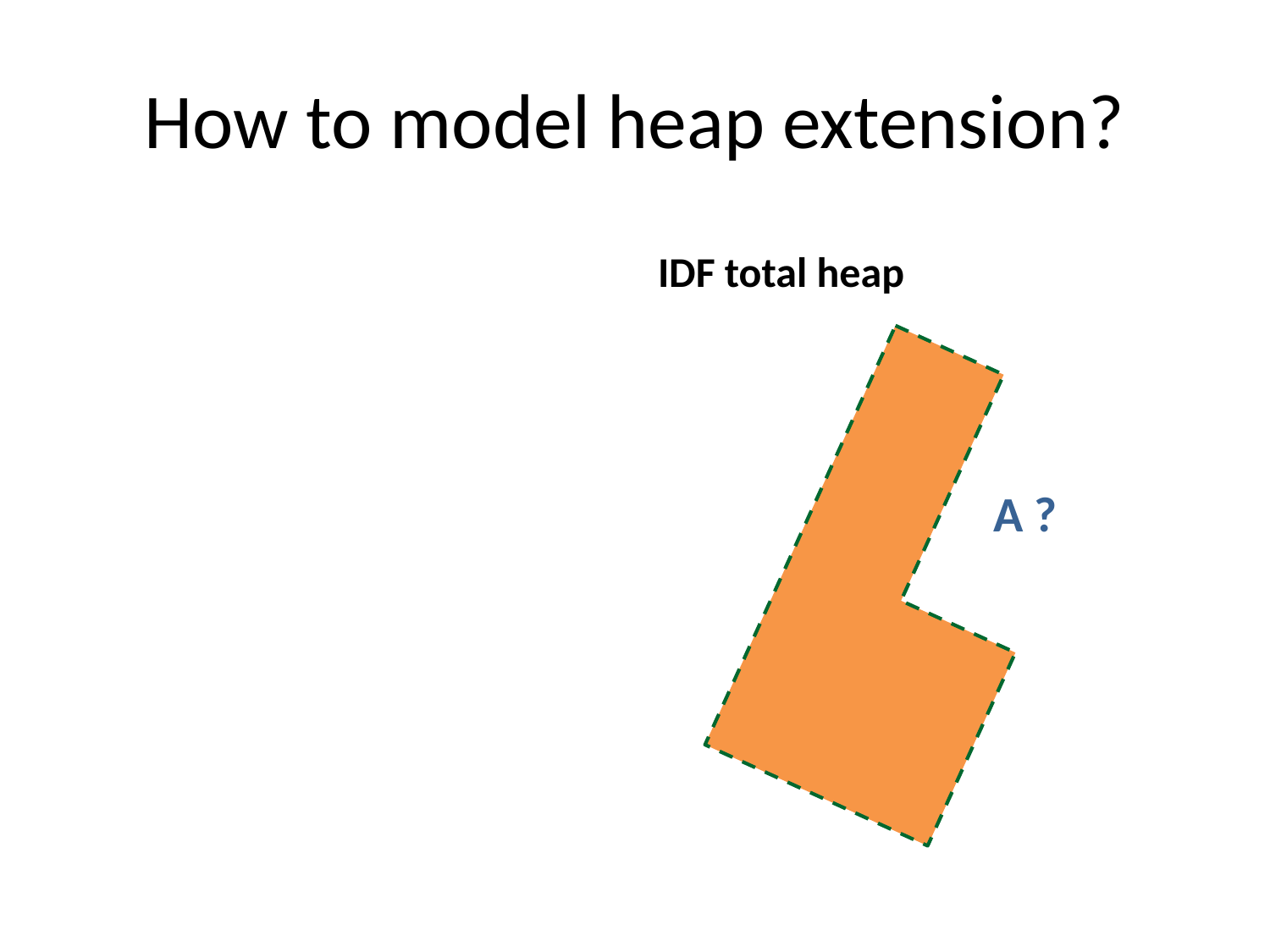

# How to model heap extension?

IDF total heap

A ?